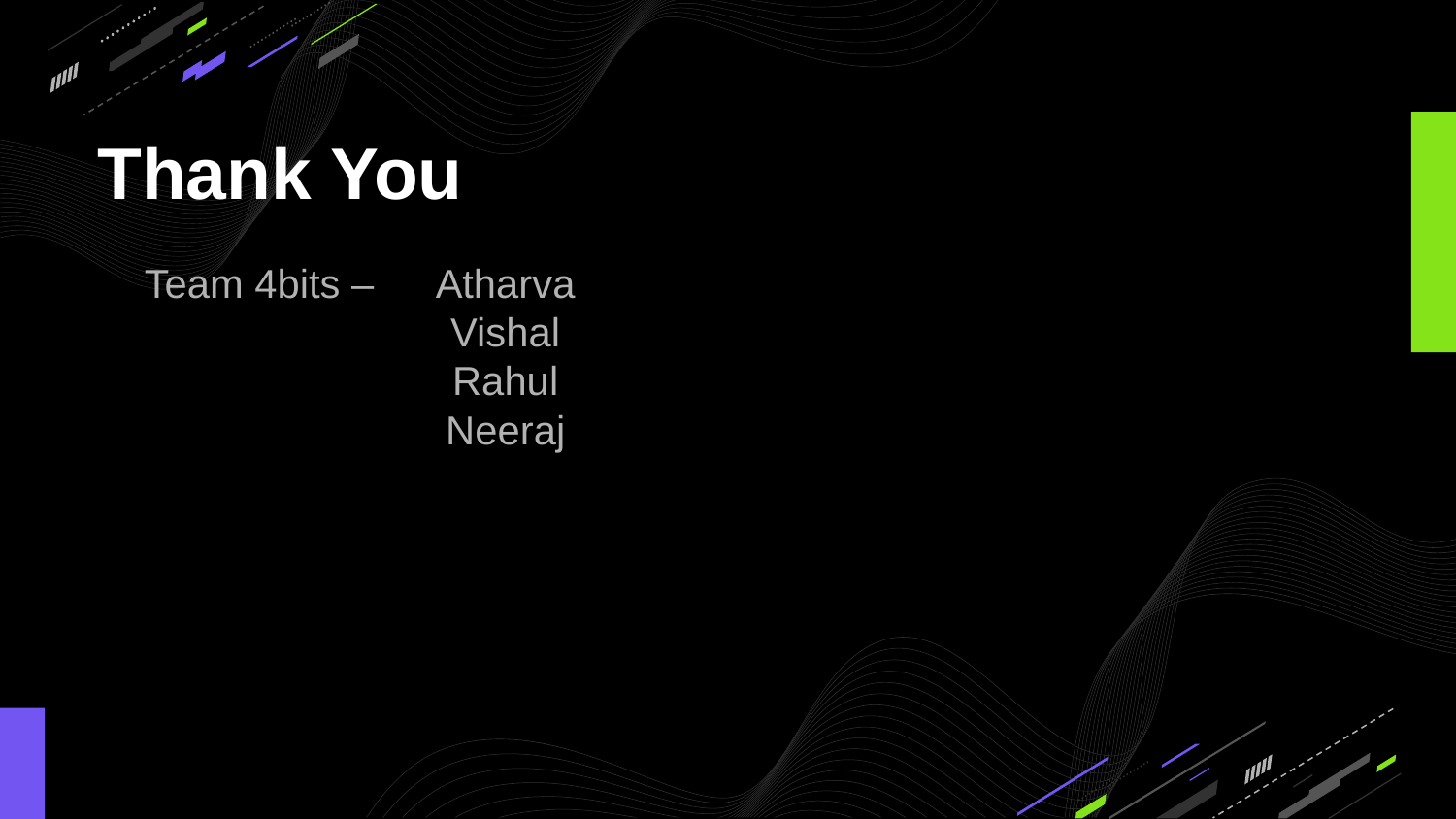

Thank You
Team 4bits – 	Atharva
		Vishal
		Rahul
		Neeraj